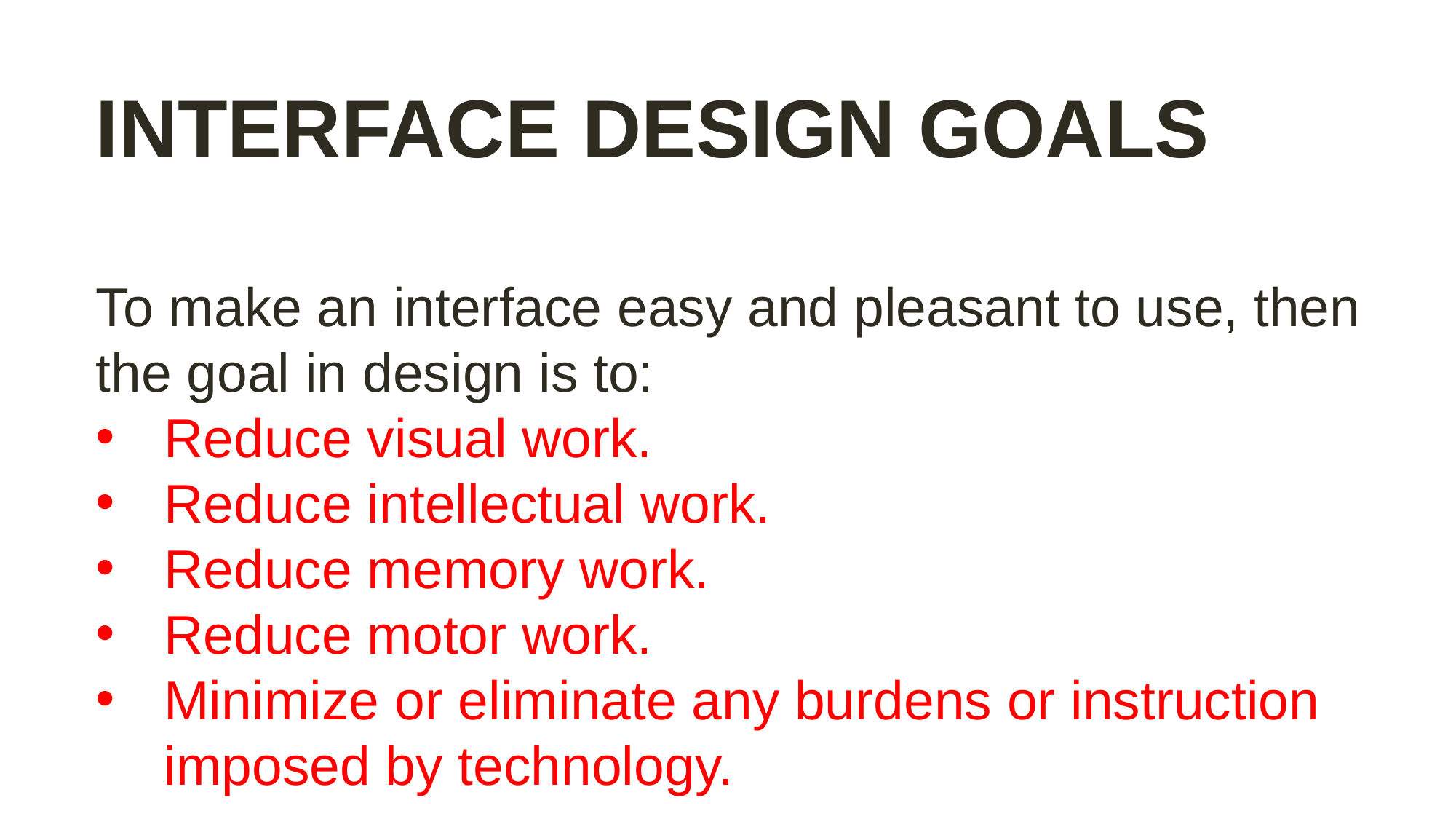

INTERFACE DESIGN GOALS

To make an interface easy and pleasant to use, then the goal in design is to:
Reduce visual work.
Reduce intellectual work.
Reduce memory work.
Reduce motor work.
Minimize or eliminate any burdens or instruction imposed by technology.